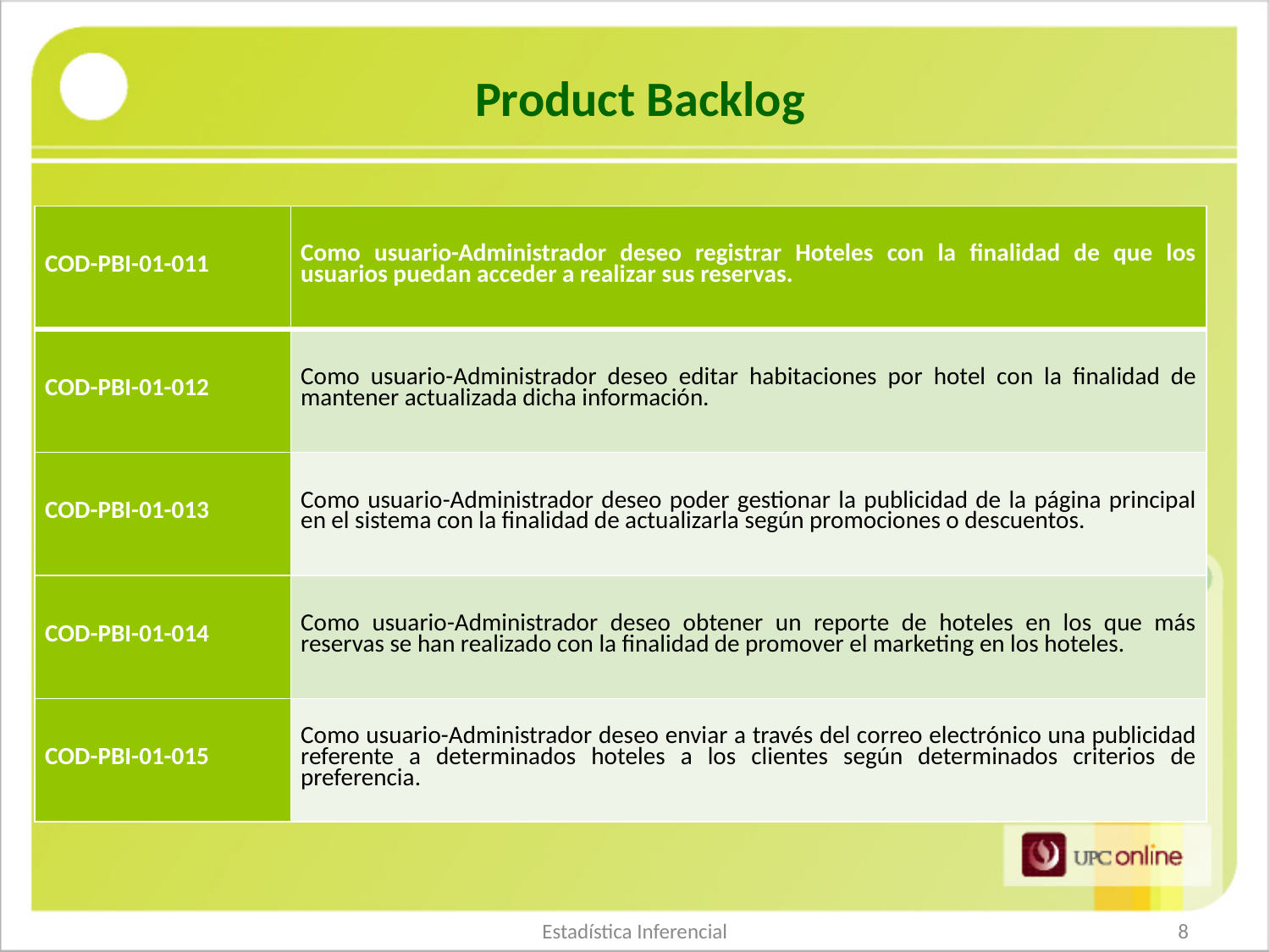

Product Backlog
| COD-PBI-01-011 | Como usuario-Administrador deseo registrar Hoteles con la finalidad de que los usuarios puedan acceder a realizar sus reservas. |
| --- | --- |
| COD-PBI-01-012 | Como usuario-Administrador deseo editar habitaciones por hotel con la finalidad de mantener actualizada dicha información. |
| COD-PBI-01-013 | Como usuario-Administrador deseo poder gestionar la publicidad de la página principal en el sistema con la finalidad de actualizarla según promociones o descuentos. |
| COD-PBI-01-014 | Como usuario-Administrador deseo obtener un reporte de hoteles en los que más reservas se han realizado con la finalidad de promover el marketing en los hoteles. |
| COD-PBI-01-015 | Como usuario-Administrador deseo enviar a través del correo electrónico una publicidad referente a determinados hoteles a los clientes según determinados criterios de preferencia. |
Estadística Inferencial
8